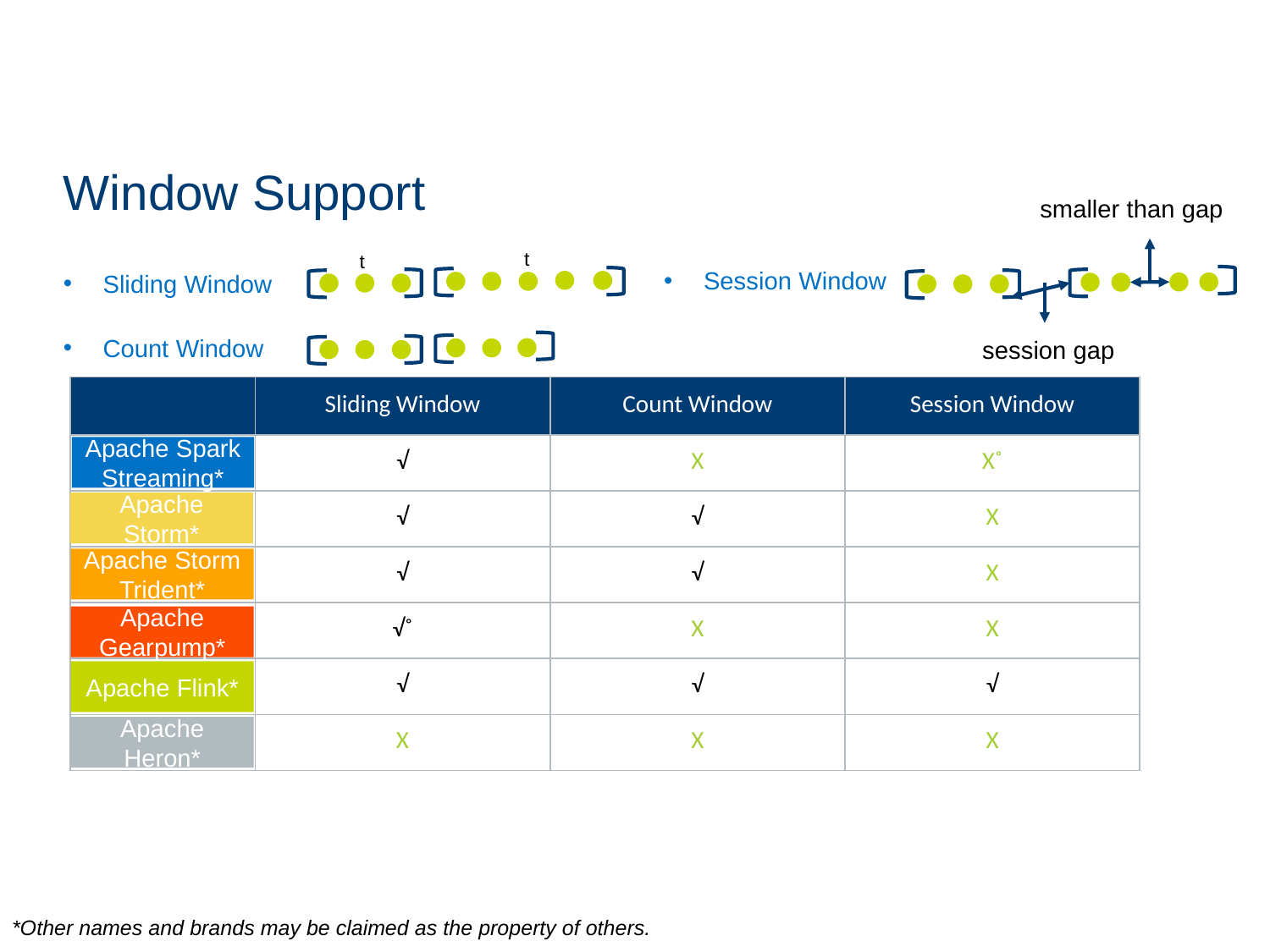

Window Support
smaller than gap
t
t
Session Window

Sliding Window

session gap

Count Window

|  | Sliding Window | Count Window | Session Window |
| --- | --- | --- | --- |
|  | √ | X | X˚ |
|  | √ | √ | X |
|  | √ | √ | X |
|  | √˚ | X | X |
|  | √ | √ | √ |
|  | X | X | X |
Apache Spark Streaming*
Apache Storm*
Apache Storm Trident*
Apache Gearpump*
Apache Flink*
Apache Heron*
19
*Other names and brands may be claimed as the property of others.